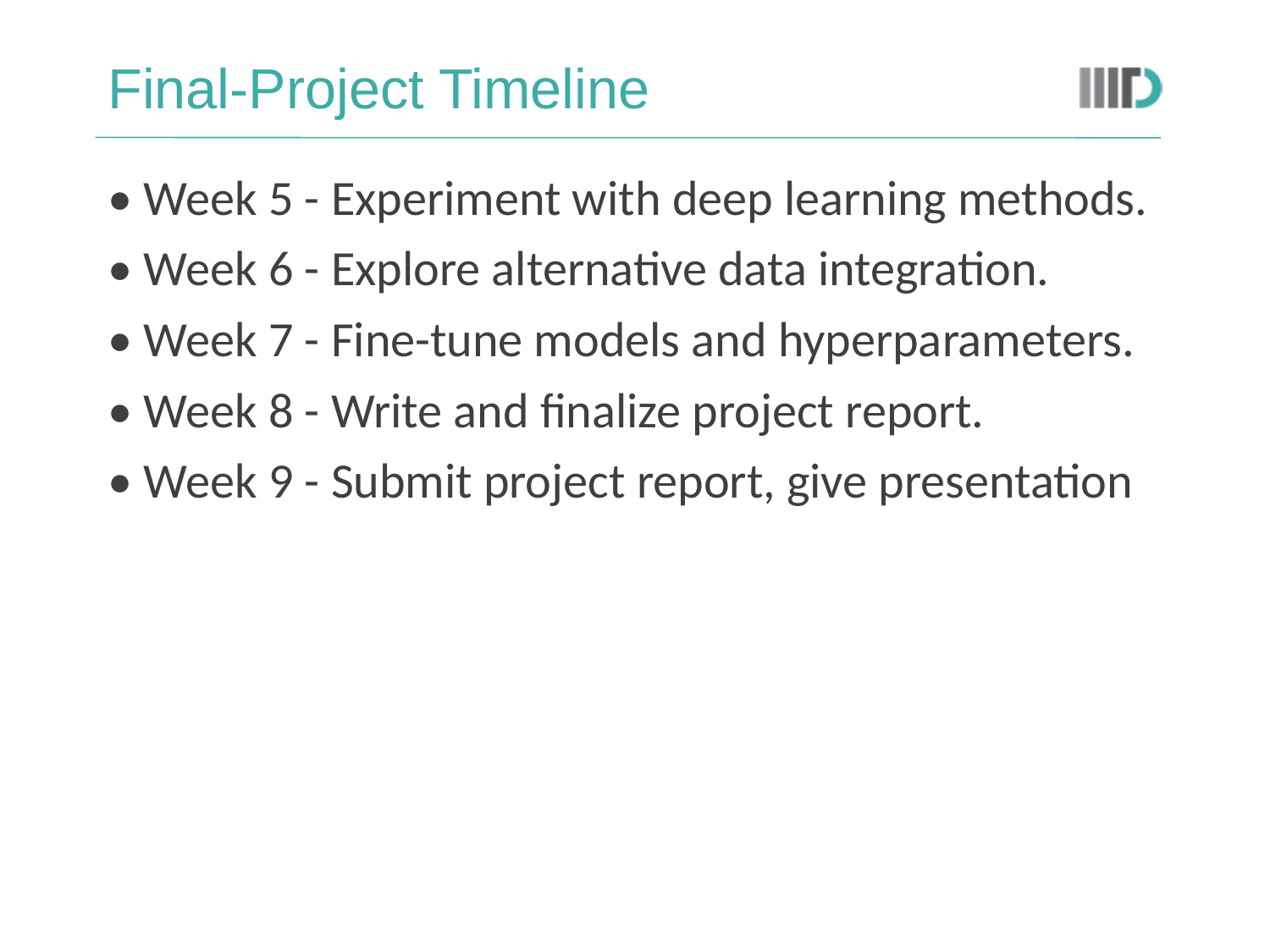

# Final-Project Timeline
• Week 5 - Experiment with deep learning methods.
• Week 6 - Explore alternative data integration.
• Week 7 - Fine-tune models and hyperparameters.
• Week 8 - Write and finalize project report.
• Week 9 - Submit project report, give presentation